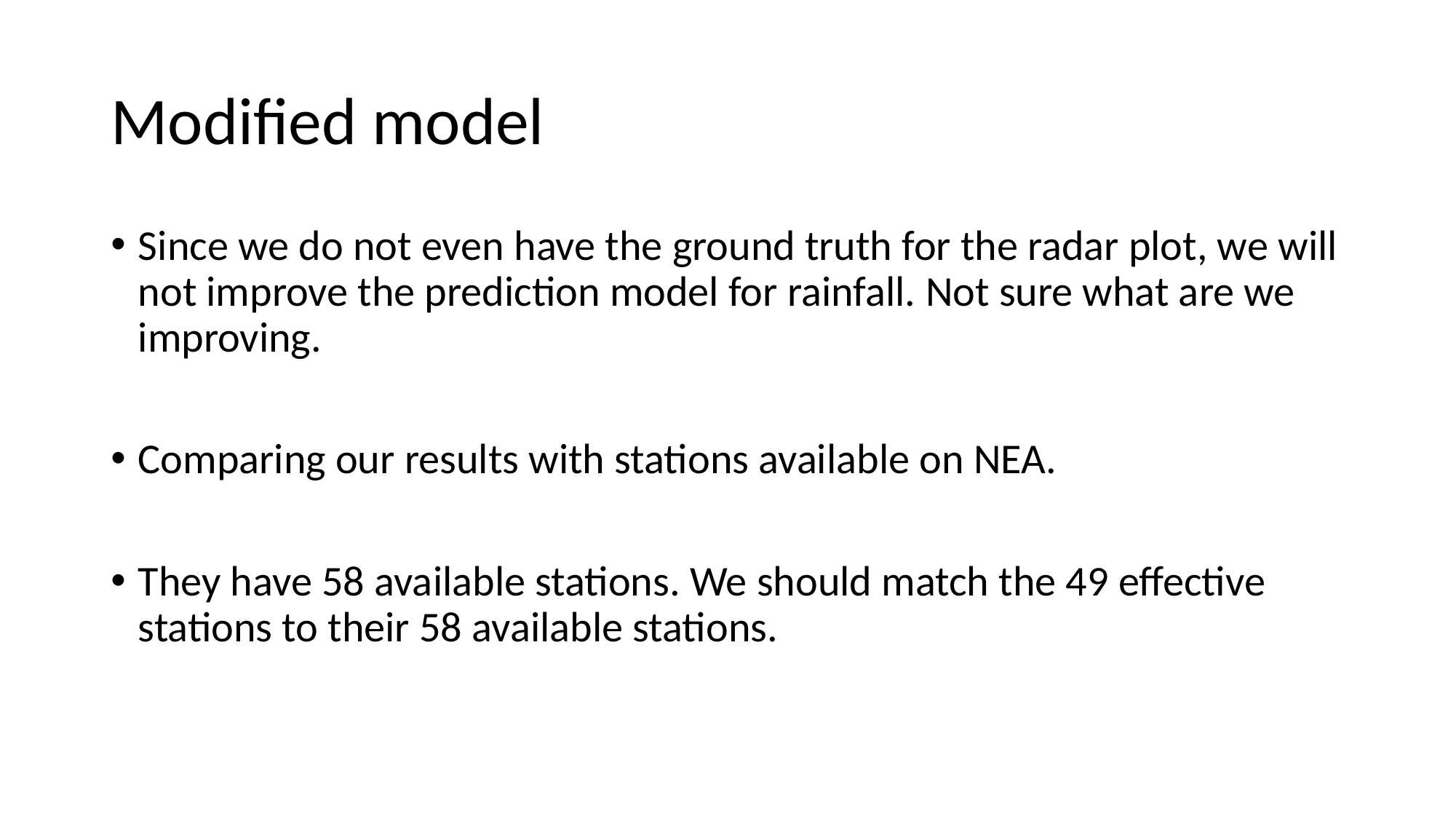

# Modified model
Since we do not even have the ground truth for the radar plot, we will not improve the prediction model for rainfall. Not sure what are we improving.

Comparing our results with stations available on NEA.

They have 58 available stations. We should match the 49 effective stations to their 58 available stations.